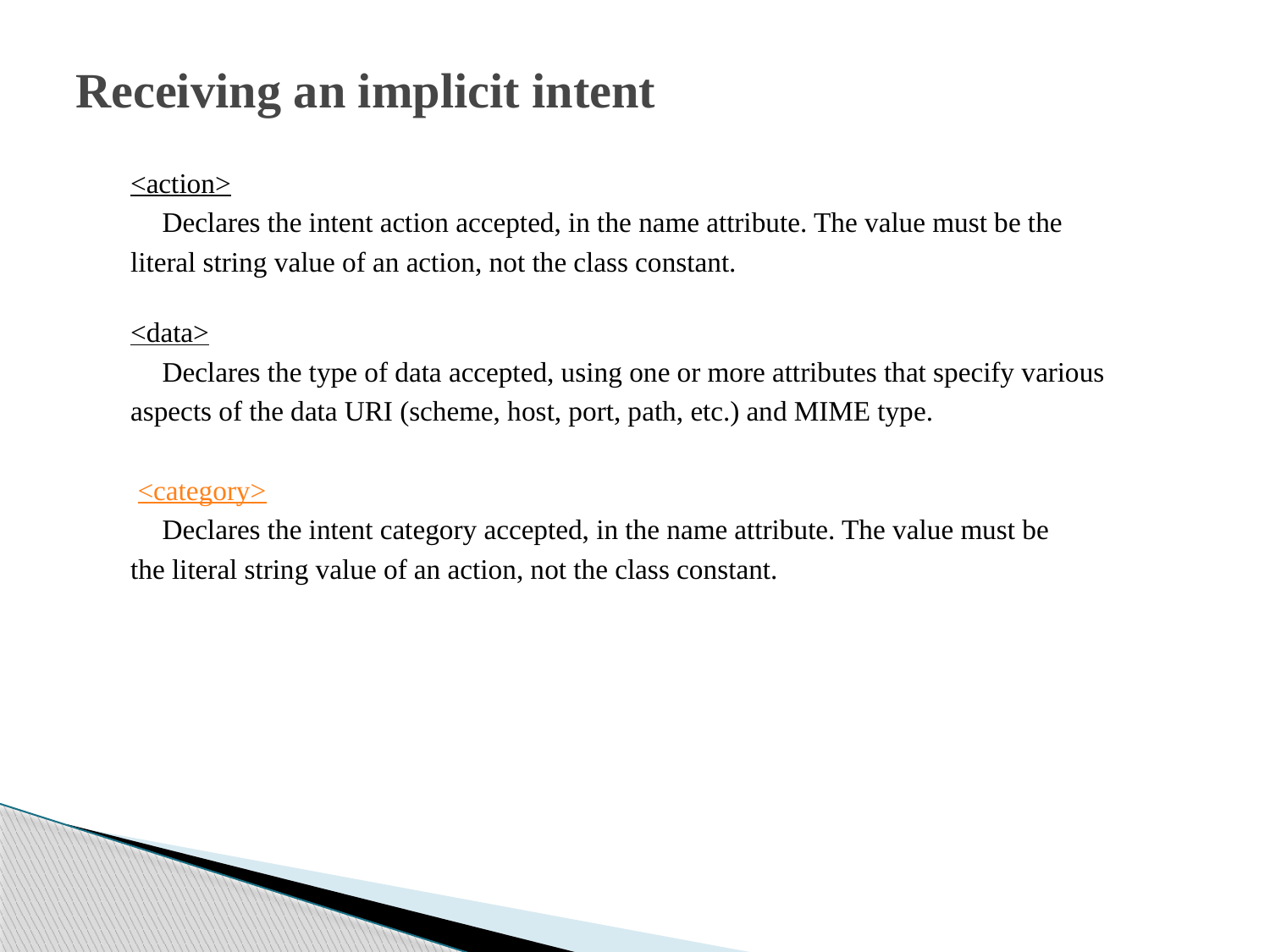

# Receiving an implicit intent
<action>
	Declares the intent action accepted, in the name attribute. The value must be the
literal string value of an action, not the class constant.

<data>
	Declares the type of data accepted, using one or more attributes that specify various
aspects of the data URI (scheme, host, port, path, etc.) and MIME type.

 <category>
	Declares the intent category accepted, in the name attribute. The value must be
the literal string value of an action, not the class constant.